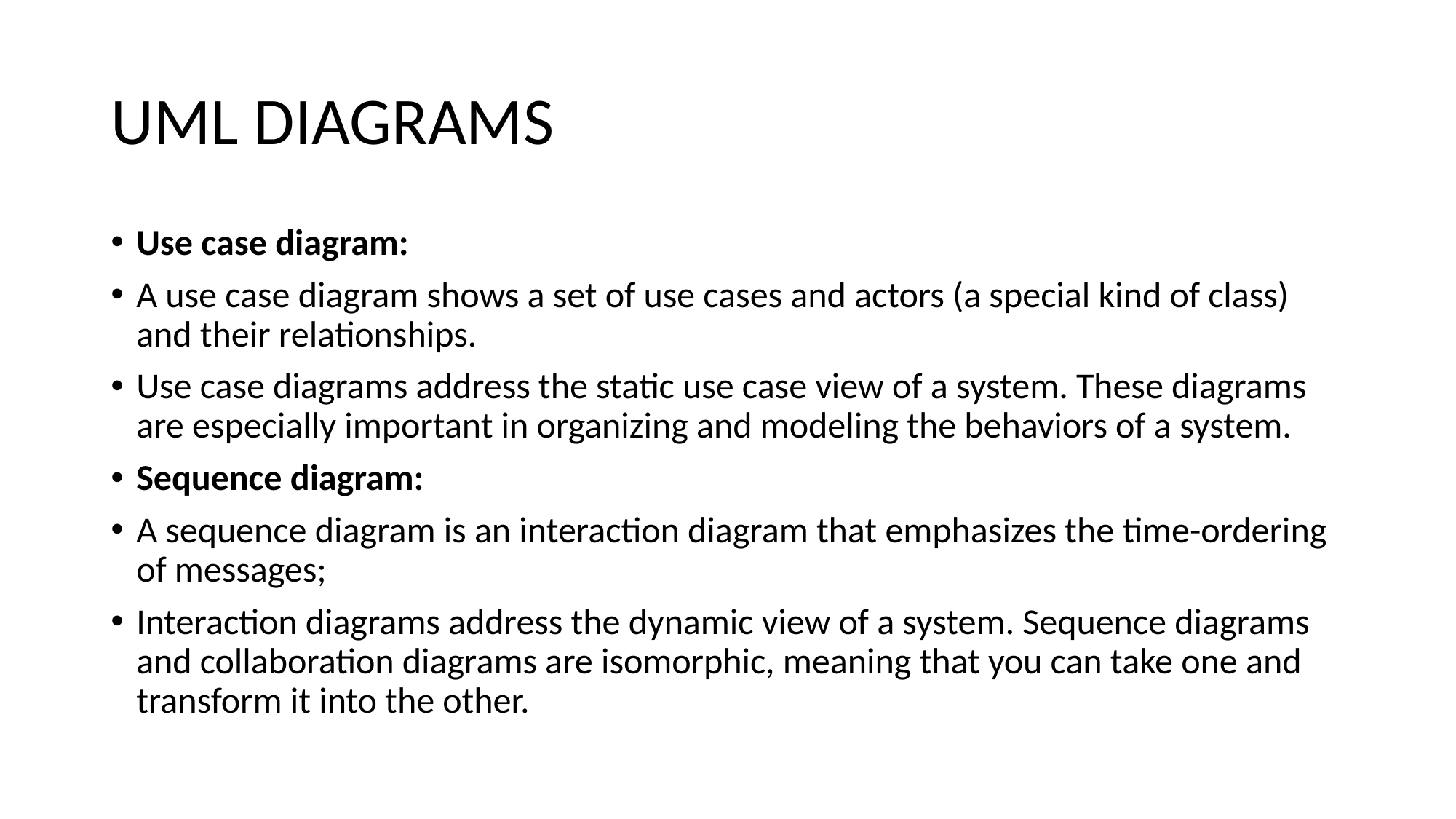

# UML DIAGRAMS
Use case diagram:
A use case diagram shows a set of use cases and actors (a special kind of class) and their relationships.
Use case diagrams address the static use case view of a system. These diagrams are especially important in organizing and modeling the behaviors of a system.
Sequence diagram:
A sequence diagram is an interaction diagram that emphasizes the time-ordering of messages;
Interaction diagrams address the dynamic view of a system. Sequence diagrams and collaboration diagrams are isomorphic, meaning that you can take one and transform it into the other.